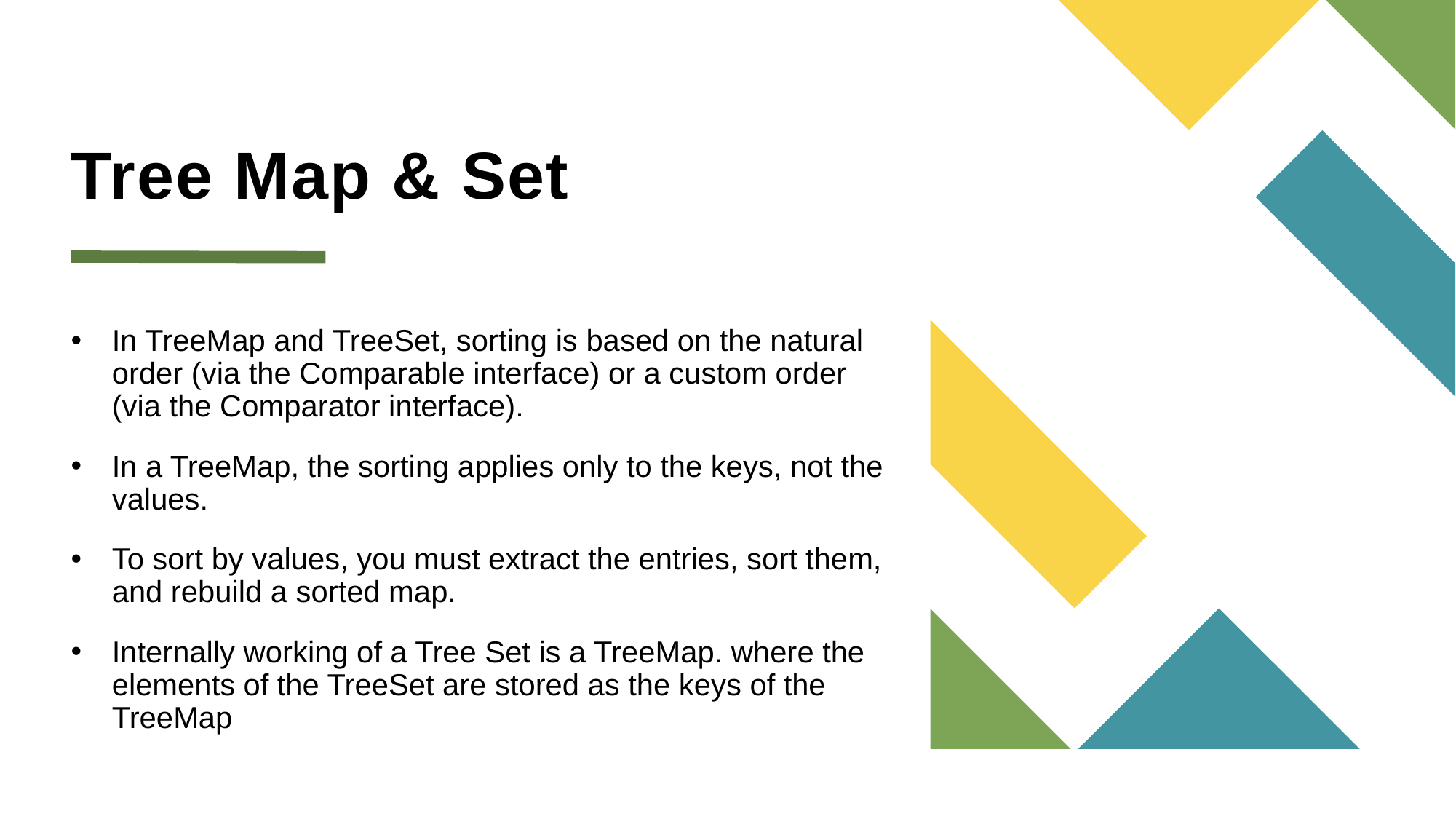

# Tree Map & Set
In TreeMap and TreeSet, sorting is based on the natural order (via the Comparable interface) or a custom order (via the Comparator interface).
In a TreeMap, the sorting applies only to the keys, not the values.
To sort by values, you must extract the entries, sort them, and rebuild a sorted map.
Internally working of a Tree Set is a TreeMap. where the elements of the TreeSet are stored as the keys of the TreeMap